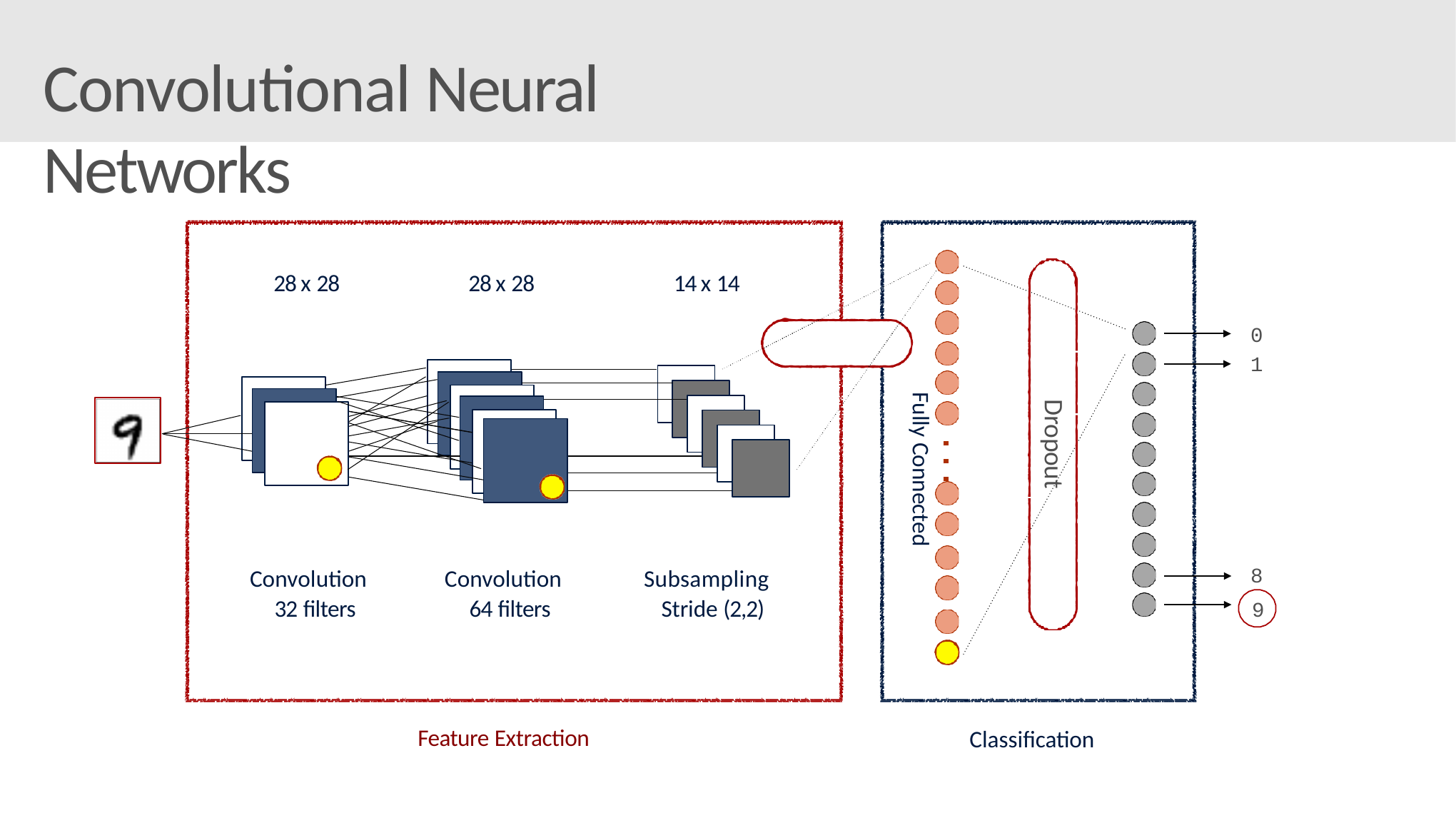

# Convolutional Neural Networks

28 x 28
28 x 28
14 x 14

0
1

Dropout

Fully Connected

Dropout

8
9
Convolution  32 filters
Convolution  64 filters
Subsampling  Stride (2,2)

Feature Extraction
Classification